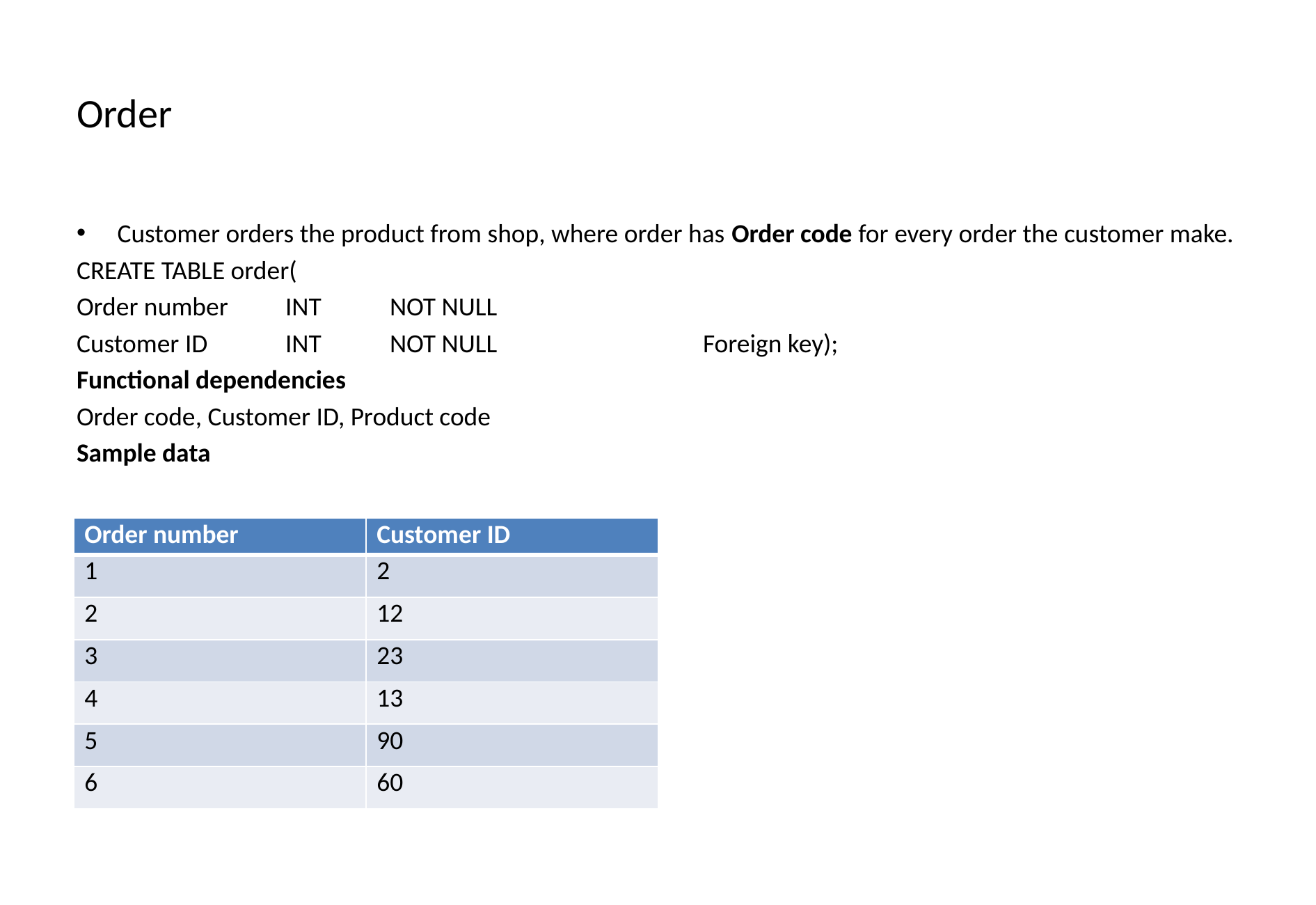

# Order
Customer orders the product from shop, where order has Order code for every order the customer make.
CREATE TABLE order(
Order number	INT	NOT NULL
Customer ID	INT	NOT NULL		Foreign key);
Functional dependencies
Order code, Customer ID, Product code
Sample data

| Order number | Customer ID |
| --- | --- |
| 1 | 2 |
| 2 | 12 |
| 3 | 23 |
| 4 | 13 |
| 5 | 90 |
| 6 | 60 |